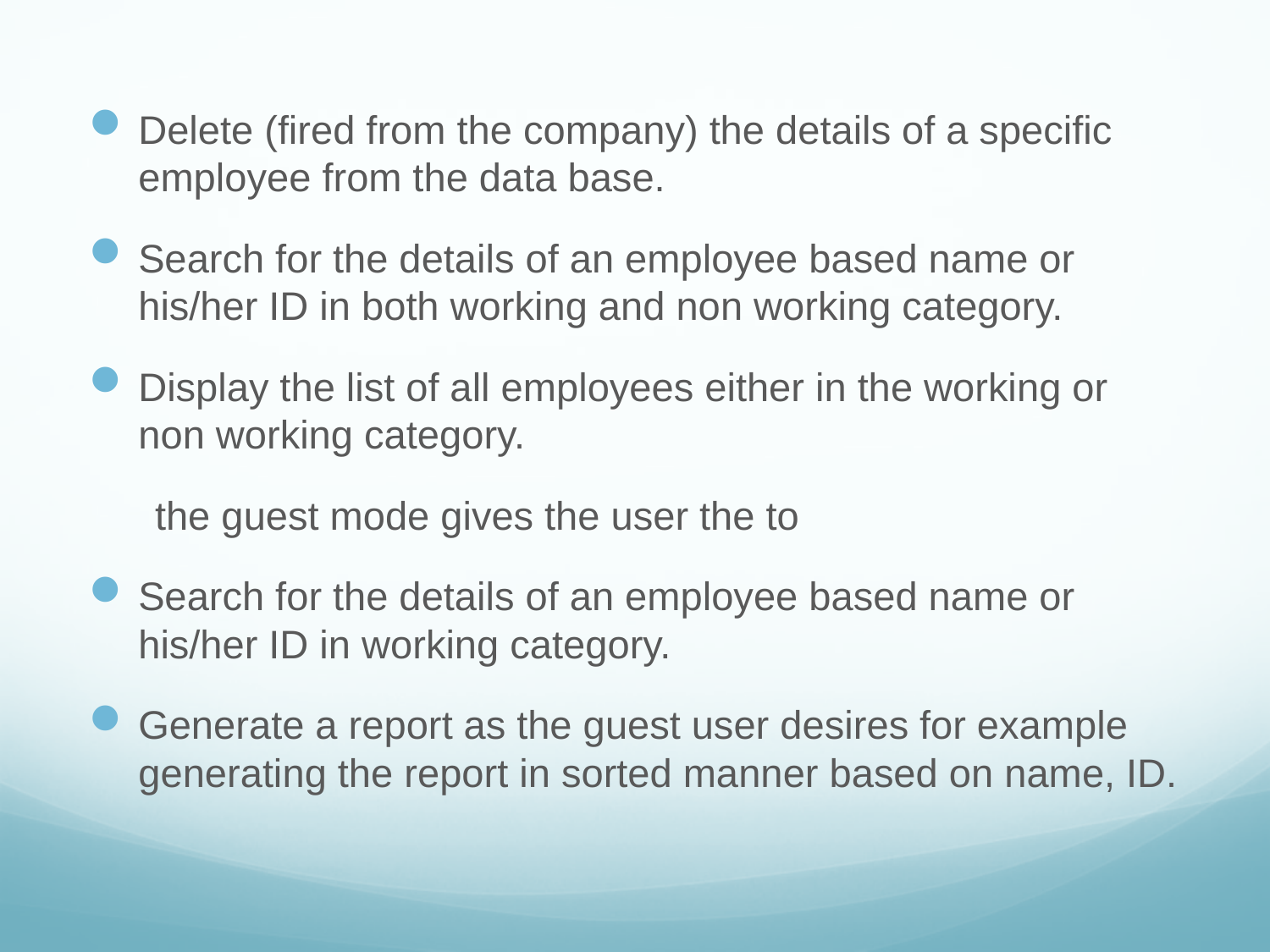

Delete (fired from the company) the details of a specific employee from the data base.
Search for the details of an employee based name or his/her ID in both working and non working category.
Display the list of all employees either in the working or non working category.
      the guest mode gives the user the to
Search for the details of an employee based name or his/her ID in working category.
Generate a report as the guest user desires for example generating the report in sorted manner based on name, ID.